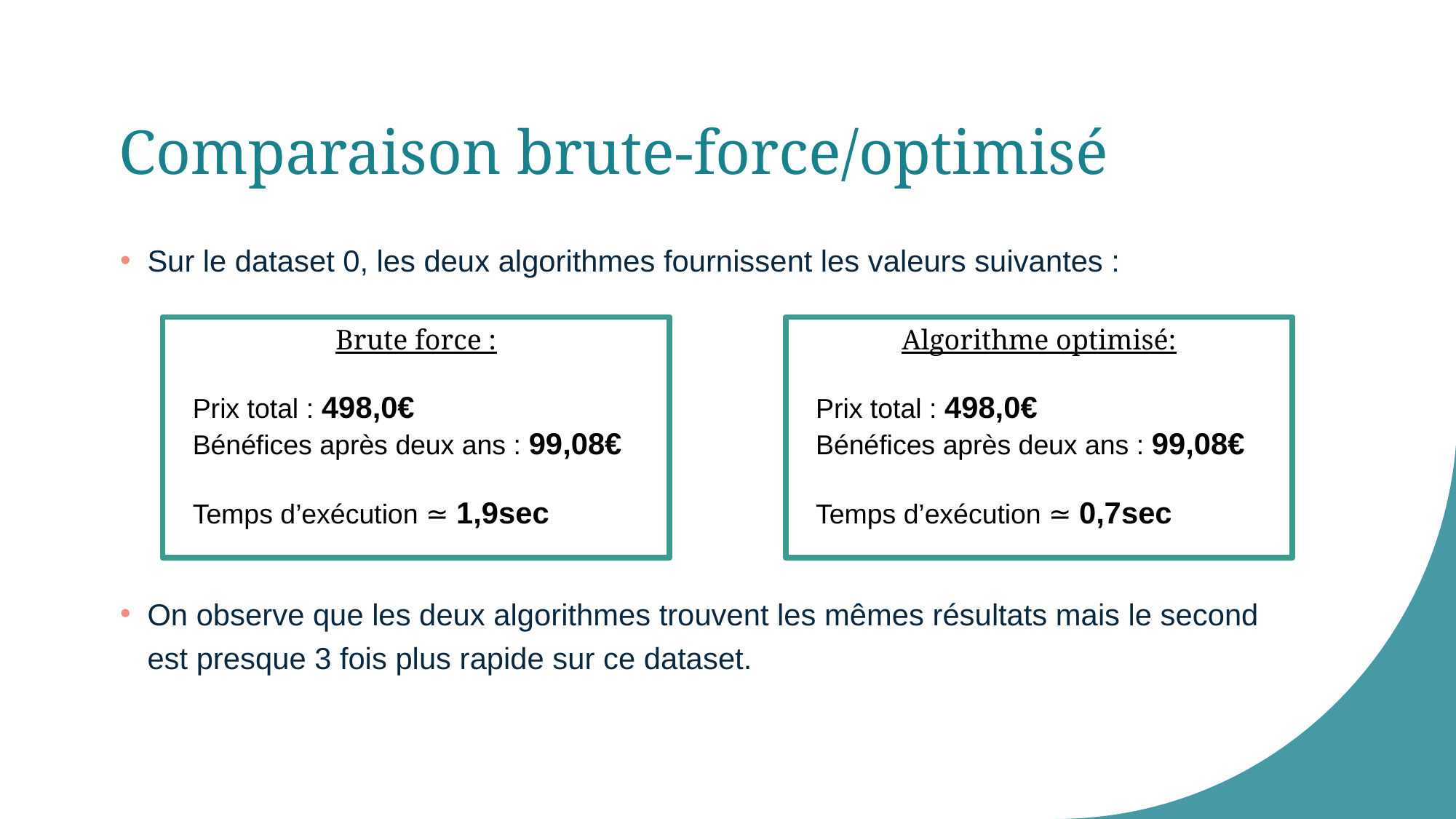

# Comparaison brute-force/optimisé
Sur le dataset 0, les deux algorithmes fournissent les valeurs suivantes :

On observe que les deux algorithmes trouvent les mêmes résultats mais le second est presque 3 fois plus rapide sur ce dataset.

Brute force :

Prix total : 498,0€
Bénéfices après deux ans : 99,08€

Temps d’exécution ≃ 1,9sec
Algorithme optimisé:

Prix total : 498,0€
Bénéfices après deux ans : 99,08€

Temps d’exécution ≃ 0,7sec